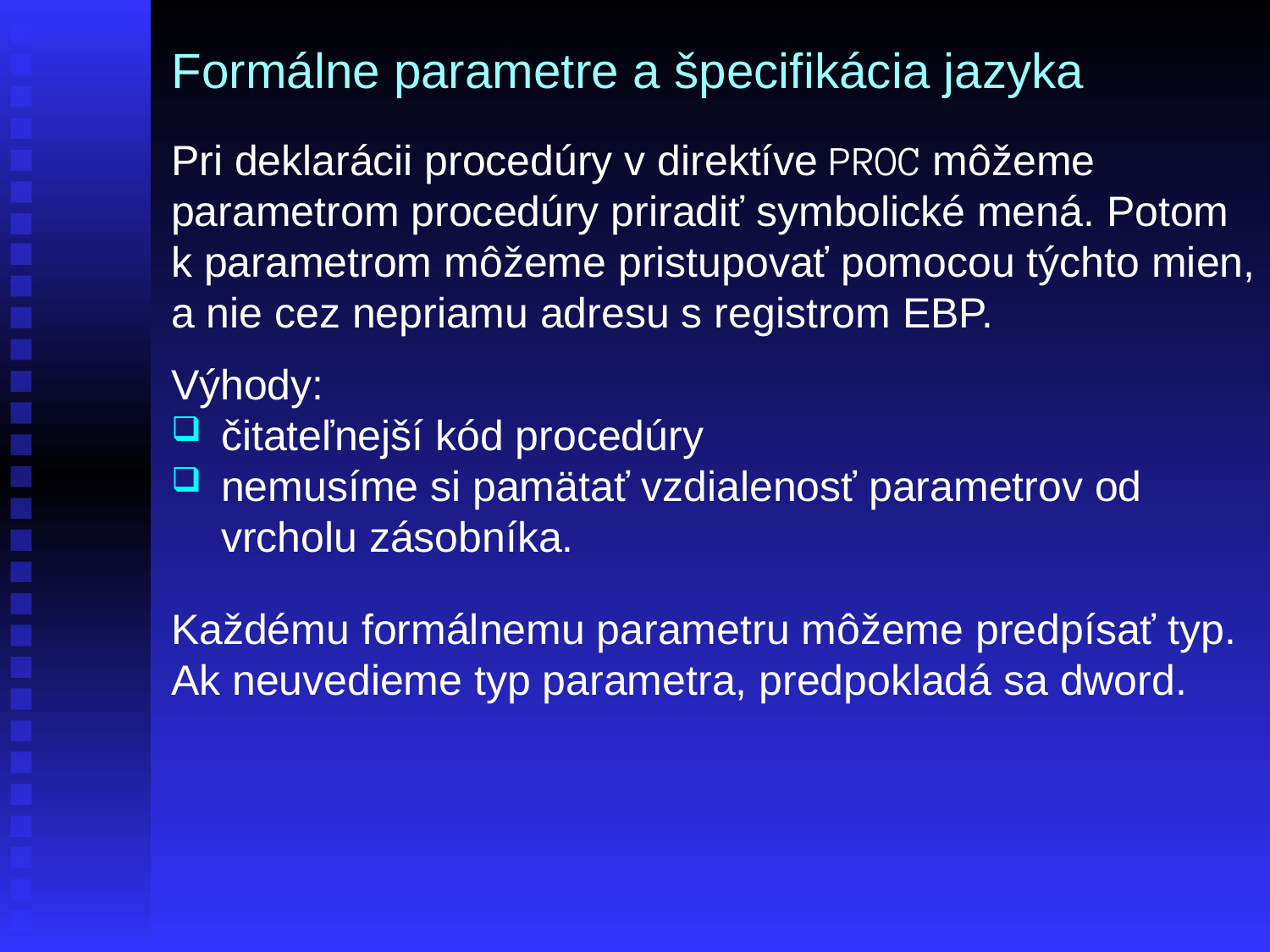

# Formálne parametre a špecifikácia jazyka
Pri deklarácii procedúry v direktíve PROC môžeme parametrom procedúry priradiť symbolické mená. Potom k parametrom môžeme pristupovať pomocou týchto mien, a nie cez nepriamu adresu s registrom EBP.
Výhody:
čitateľnejší kód procedúry
nemusíme si pamätať vzdialenosť parametrov od vrcholu zásobníka.
Každému formálnemu parametru môžeme predpísať typ. Ak neuvedieme typ parametra, predpokladá sa dword.